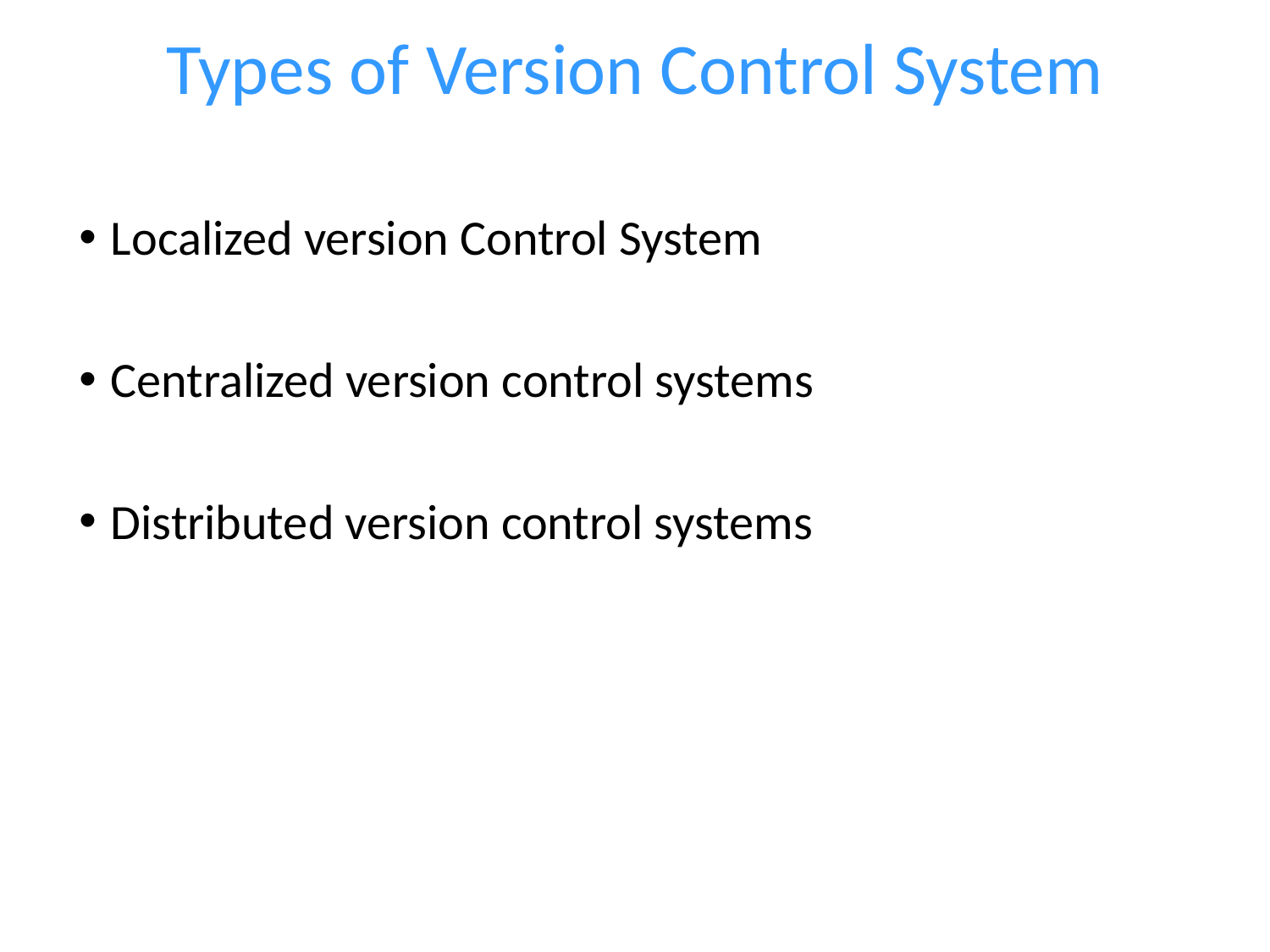

# Types of Version Control System
Localized version Control System

Centralized version control systems

Distributed version control systems